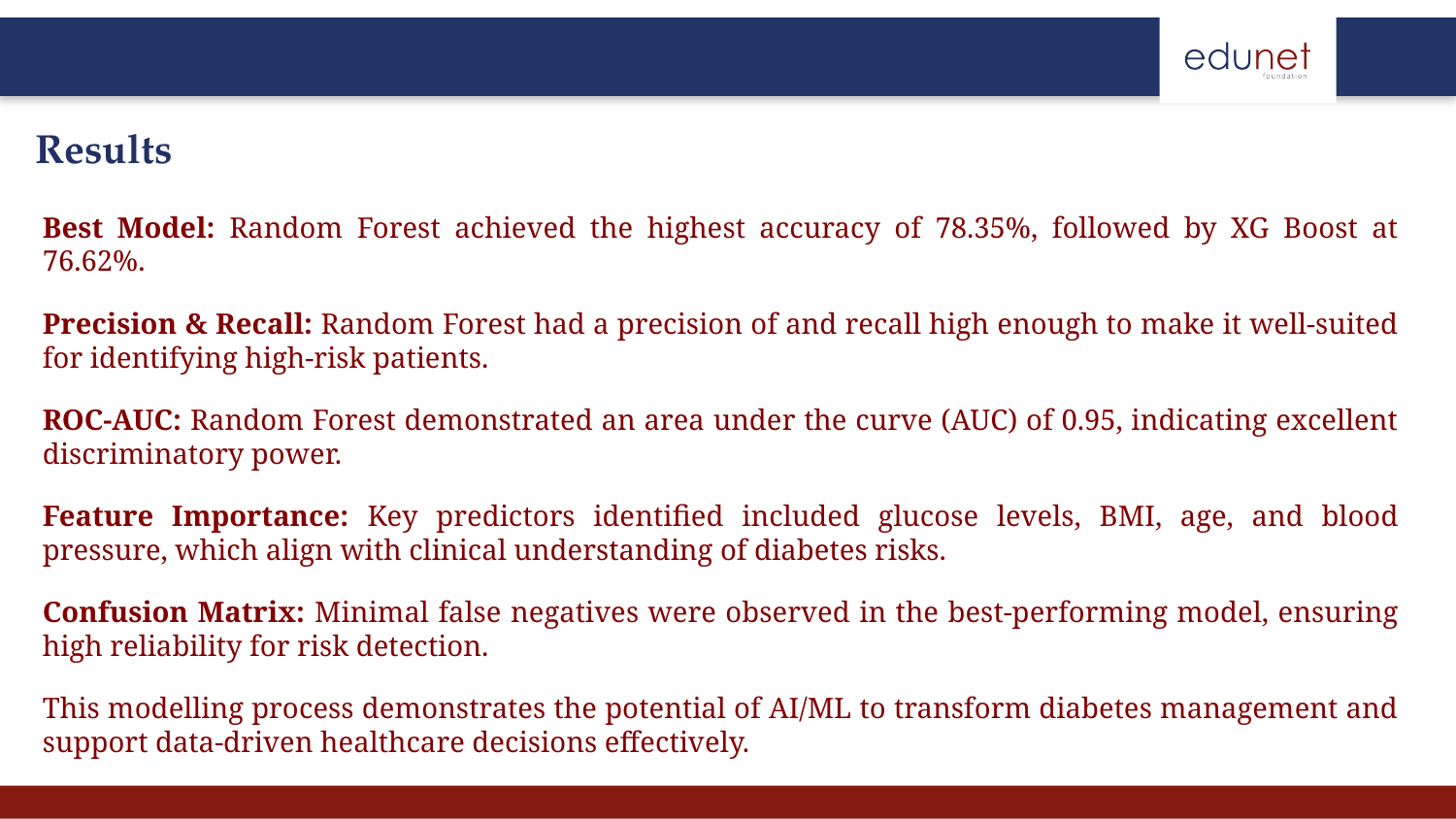

Results
Best Model: Random Forest achieved the highest accuracy of 78.35%, followed by XG Boost at 76.62%.
Precision & Recall: Random Forest had a precision of and recall high enough to make it well-suited for identifying high-risk patients.
ROC-AUC: Random Forest demonstrated an area under the curve (AUC) of 0.95, indicating excellent discriminatory power.
Feature Importance: Key predictors identified included glucose levels, BMI, age, and blood pressure, which align with clinical understanding of diabetes risks.
Confusion Matrix: Minimal false negatives were observed in the best-performing model, ensuring high reliability for risk detection.
This modelling process demonstrates the potential of AI/ML to transform diabetes management and support data-driven healthcare decisions effectively.